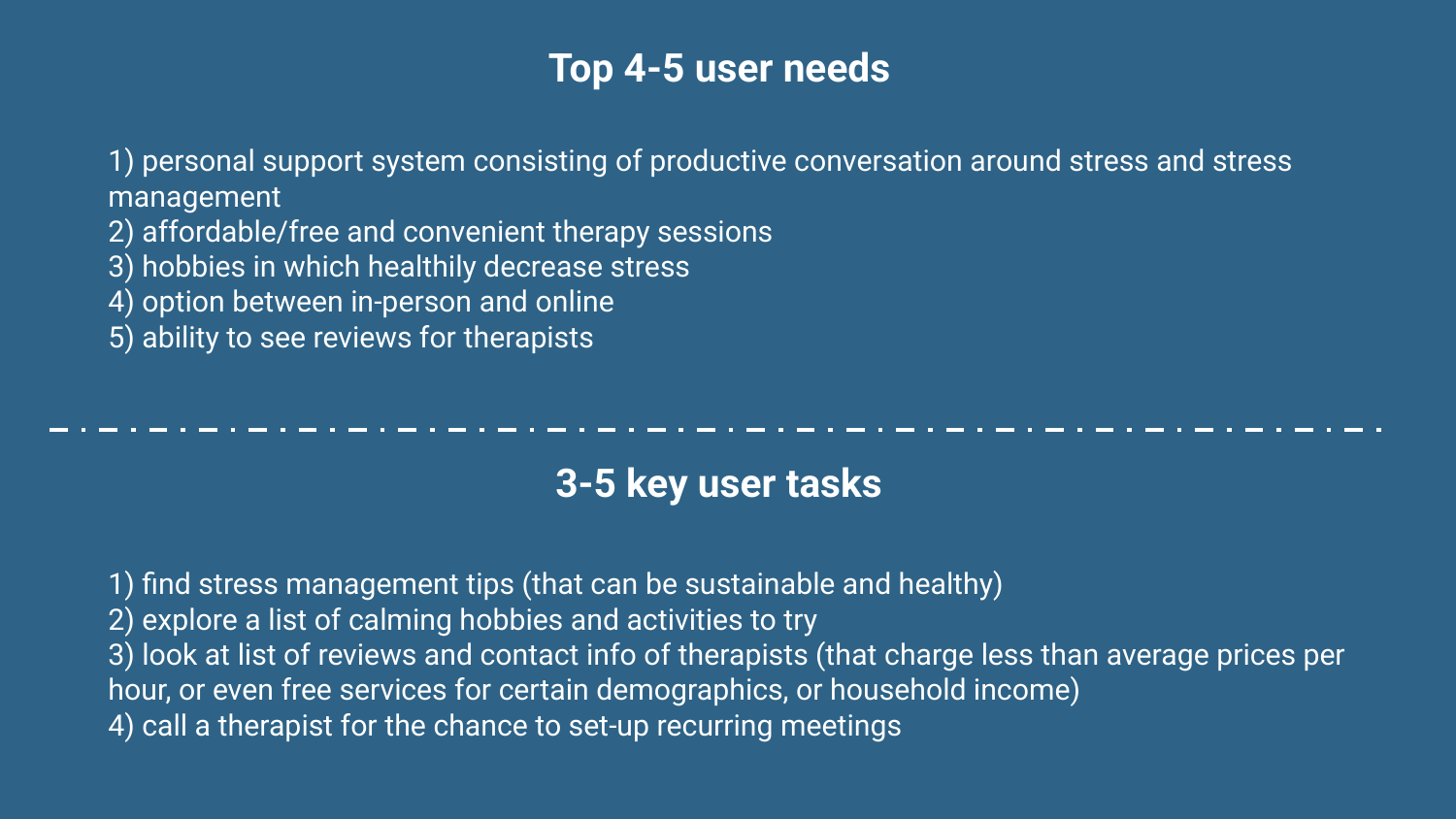

Top 4-5 user needs
1) personal support system consisting of productive conversation around stress and stress management
2) affordable/free and convenient therapy sessions
3) hobbies in which healthily decrease stress
4) option between in-person and online
5) ability to see reviews for therapists
3-5 key user tasks
1) find stress management tips (that can be sustainable and healthy)
2) explore a list of calming hobbies and activities to try
3) look at list of reviews and contact info of therapists (that charge less than average prices per hour, or even free services for certain demographics, or household income)
4) call a therapist for the chance to set-up recurring meetings